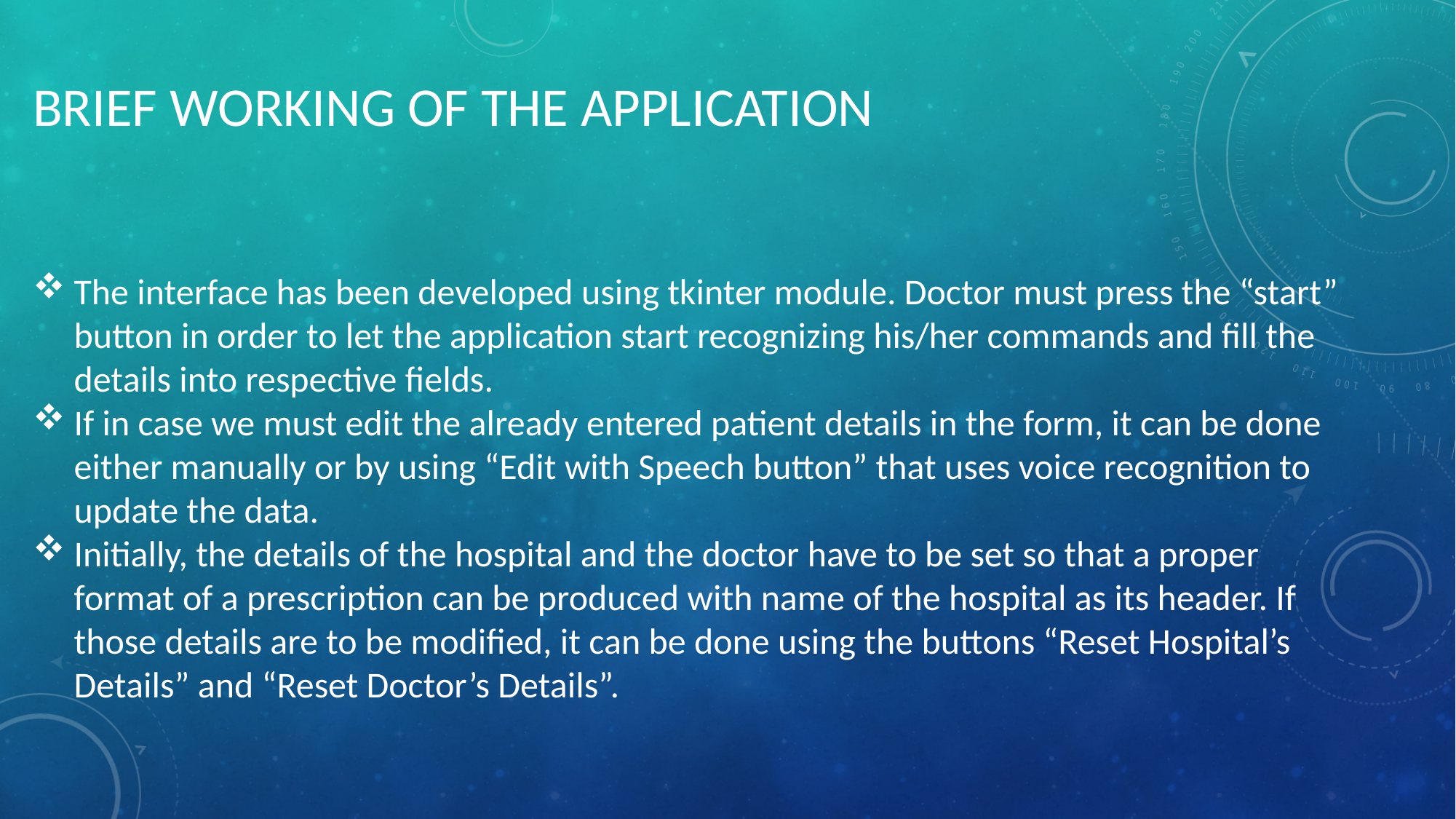

BRIEF WORKING OF THE APPLICATION

The interface has been developed using tkinter module. Doctor must press the “start” button in order to let the application start recognizing his/her commands and fill the details into respective fields.
If in case we must edit the already entered patient details in the form, it can be done either manually or by using “Edit with Speech button” that uses voice recognition to update the data.
Initially, the details of the hospital and the doctor have to be set so that a proper format of a prescription can be produced with name of the hospital as its header. If those details are to be modified, it can be done using the buttons “Reset Hospital’s Details” and “Reset Doctor’s Details”.